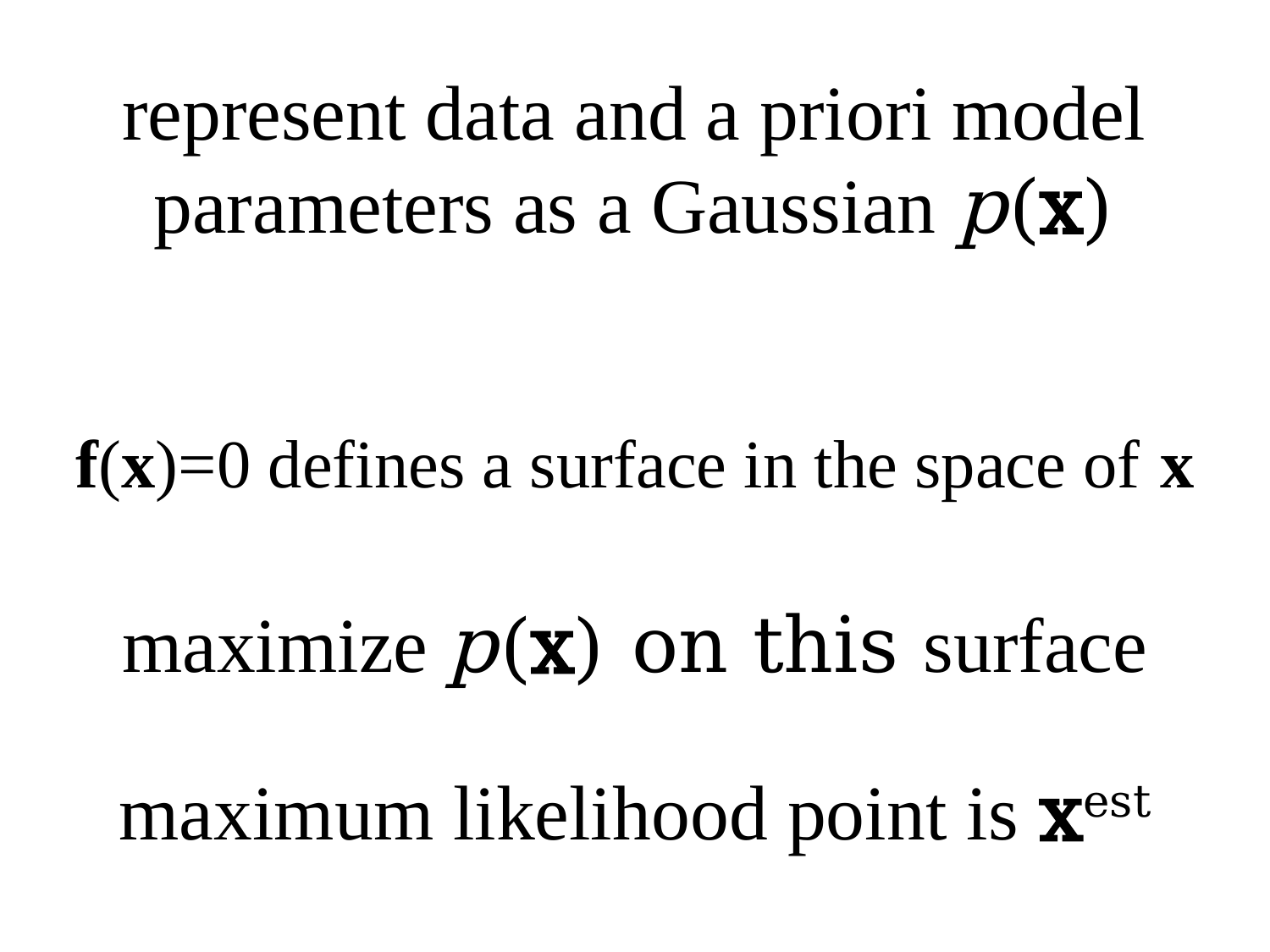

# represent data and a priori model parameters as a Gaussian p(x)
f(x)=0 defines a surface in the space of x

maximize p(x) on this surface
maximum likelihood point is xest